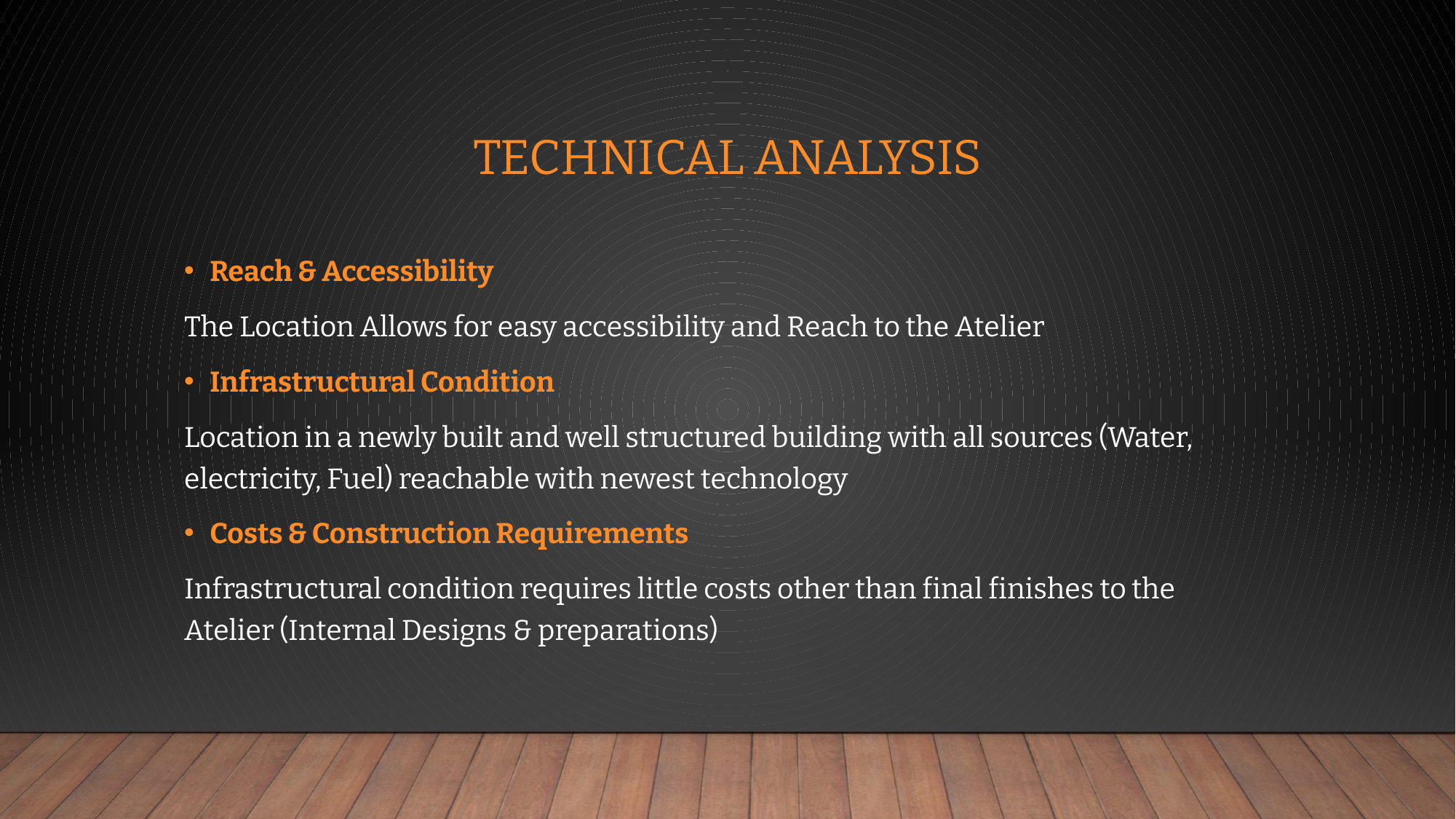

# Technical Analysis
Reach & Accessibility
The Location Allows for easy accessibility and Reach to the Atelier
Infrastructural Condition
Location in a newly built and well structured building with all sources (Water, electricity, Fuel) reachable with newest technology
Costs & Construction Requirements
Infrastructural condition requires little costs other than final finishes to the Atelier (Internal Designs & preparations)